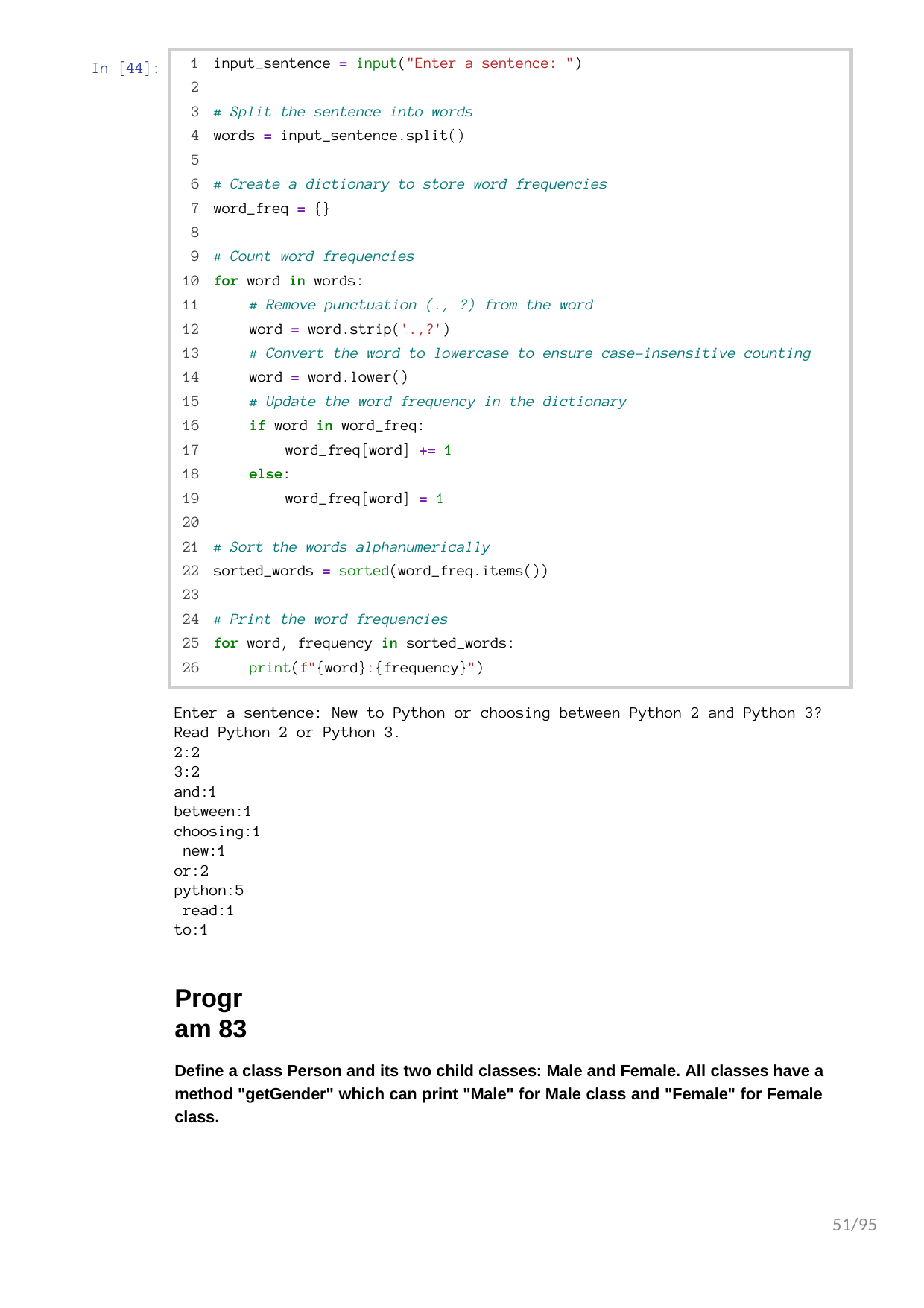

| 1 | input\_sentence = input("Enter a sentence: ") |
| --- | --- |
| 2 |  |
| 3 | # Split the sentence into words |
| 4 | words = input\_sentence.split() |
| 5 |  |
| 6 | # Create a dictionary to store word frequencies |
| 7 | word\_freq = {} |
| 8 |  |
| 9 | # Count word frequencies |
| 10 | for word in words: |
| 11 | # Remove punctuation (., ?) from the word |
| 12 | word = word.strip('.,?') |
| 13 | # Convert the word to lowercase to ensure case-insensitive counting |
| 14 | word = word.lower() |
| 15 | # Update the word frequency in the dictionary |
| 16 | if word in word\_freq: |
| 17 | word\_freq[word] += 1 |
| 18 | else: |
| 19 | word\_freq[word] = 1 |
| 20 |  |
| 21 | # Sort the words alphanumerically |
| 22 | sorted\_words = sorted(word\_freq.items()) |
| 23 |  |
| 24 | # Print the word frequencies |
| 25 | for word, frequency in sorted\_words: |
| 26 | print(f"{word}:{frequency}") |
In [44]:
Enter a sentence: New to Python or choosing between Python 2 and Python 3?  Read Python 2 or Python 3.
2:2
3:2
and:1
between:1  choosing:1  new:1
or:2
python:5  read:1
to:1

Program 83
Define a class Person and its two child classes: Male and Female. All classes have a  method "getGender" which can print "Male" for Male class and "Female" for Female  class.
51/95